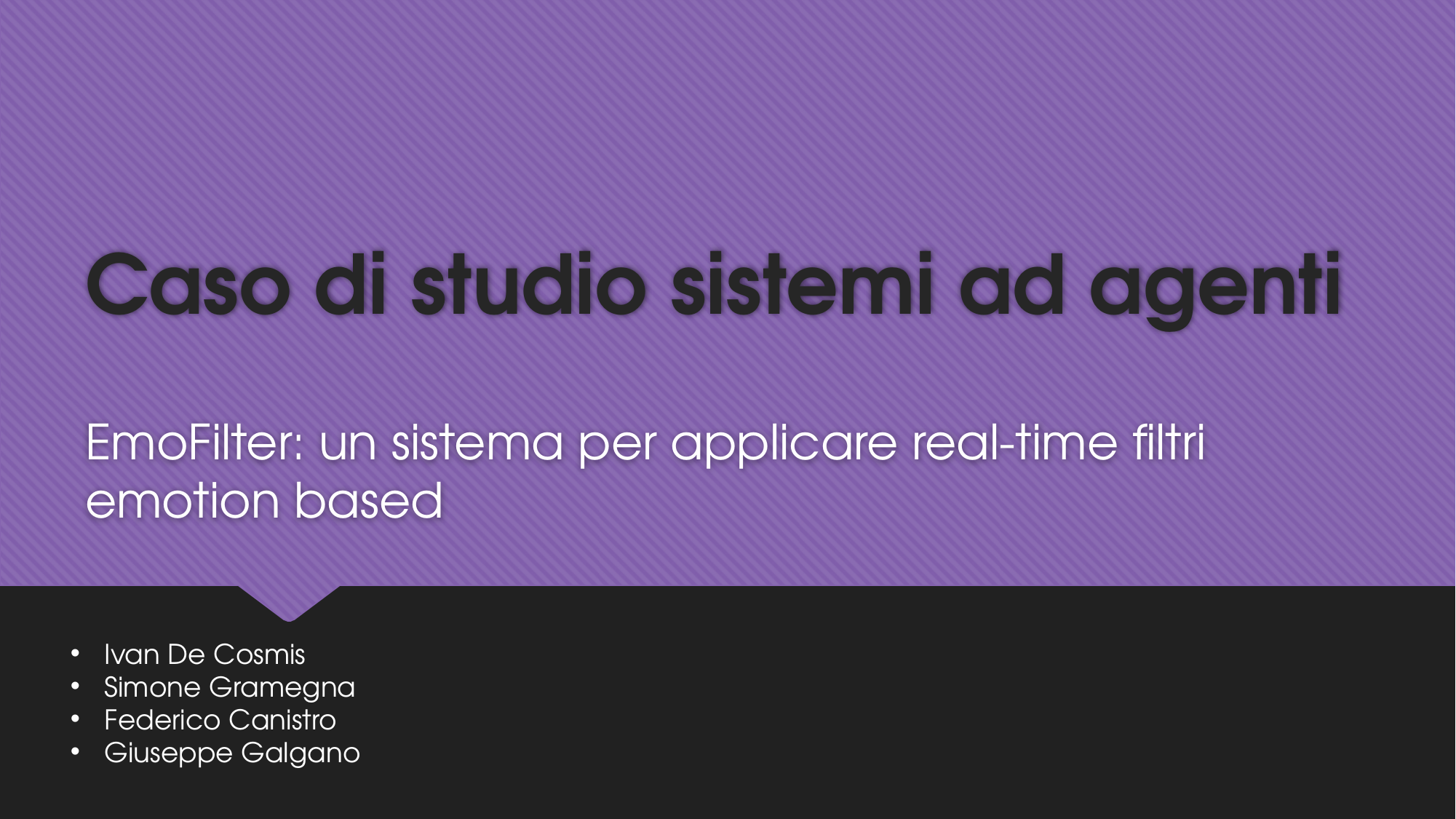

# Caso di studio sistemi ad agenti
EmoFilter: un sistema per applicare real-time filtri emotion based
Ivan De Cosmis
Simone Gramegna
Federico Canistro
Giuseppe Galgano